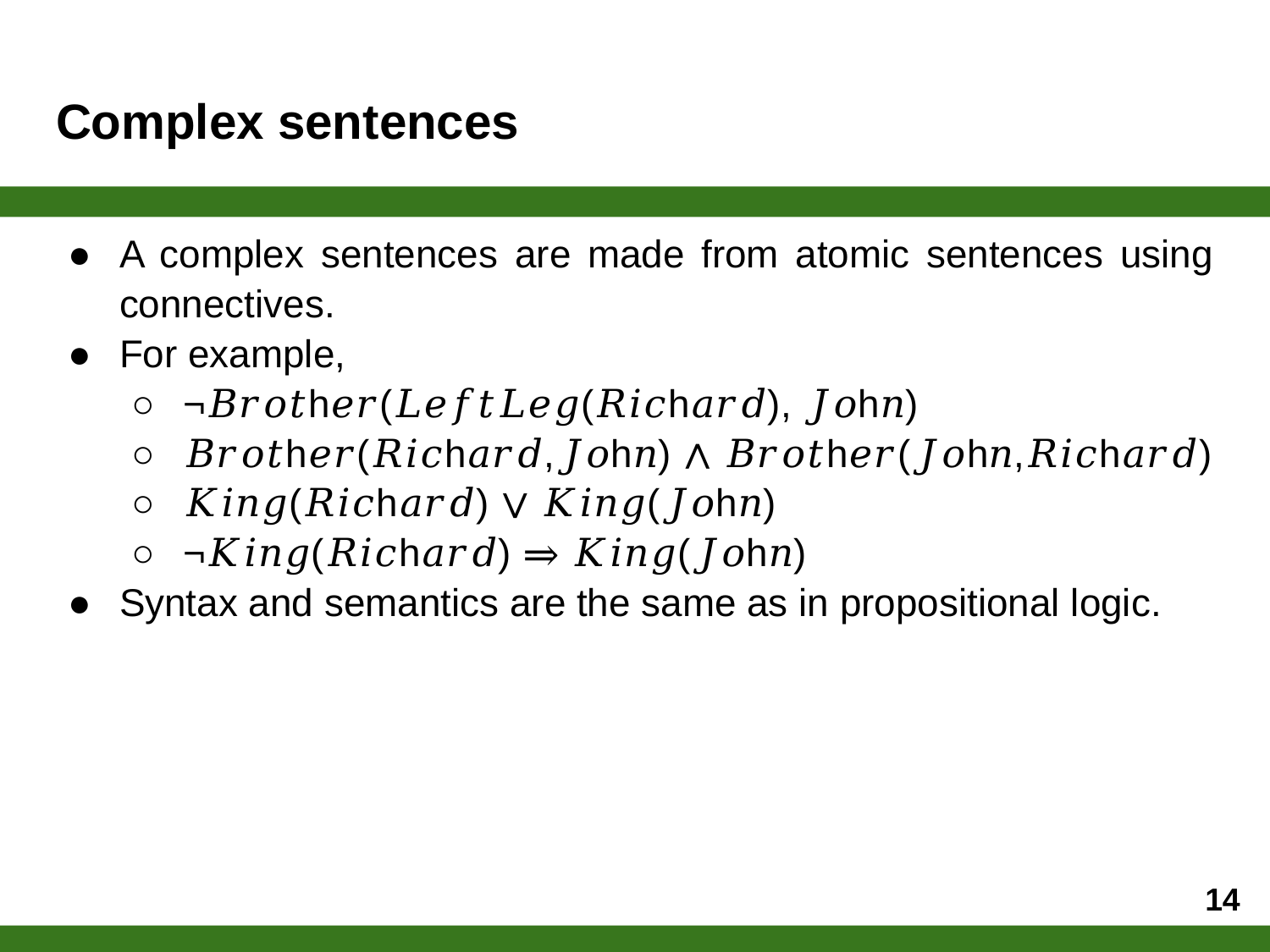

# Complex sentences
A complex sentences are made from atomic sentences using connectives.
For example,
¬𝐵𝑟𝑜𝑡h𝑒𝑟(𝐿𝑒𝑓𝑡𝐿𝑒𝑔(𝑅𝑖𝑐h𝑎𝑟𝑑), 𝐽𝑜h𝑛)
𝐵𝑟𝑜𝑡h𝑒𝑟(𝑅𝑖𝑐h𝑎𝑟𝑑,𝐽𝑜h𝑛) ∧ 𝐵𝑟𝑜𝑡h𝑒𝑟(𝐽𝑜h𝑛,𝑅𝑖𝑐h𝑎𝑟𝑑)
𝐾𝑖𝑛𝑔(𝑅𝑖𝑐h𝑎𝑟𝑑) ∨ 𝐾𝑖𝑛𝑔(𝐽𝑜h𝑛)
¬𝐾𝑖𝑛𝑔(𝑅𝑖𝑐h𝑎𝑟𝑑) ⇒ 𝐾𝑖𝑛𝑔(𝐽𝑜h𝑛)
Syntax and semantics are the same as in propositional logic.
14